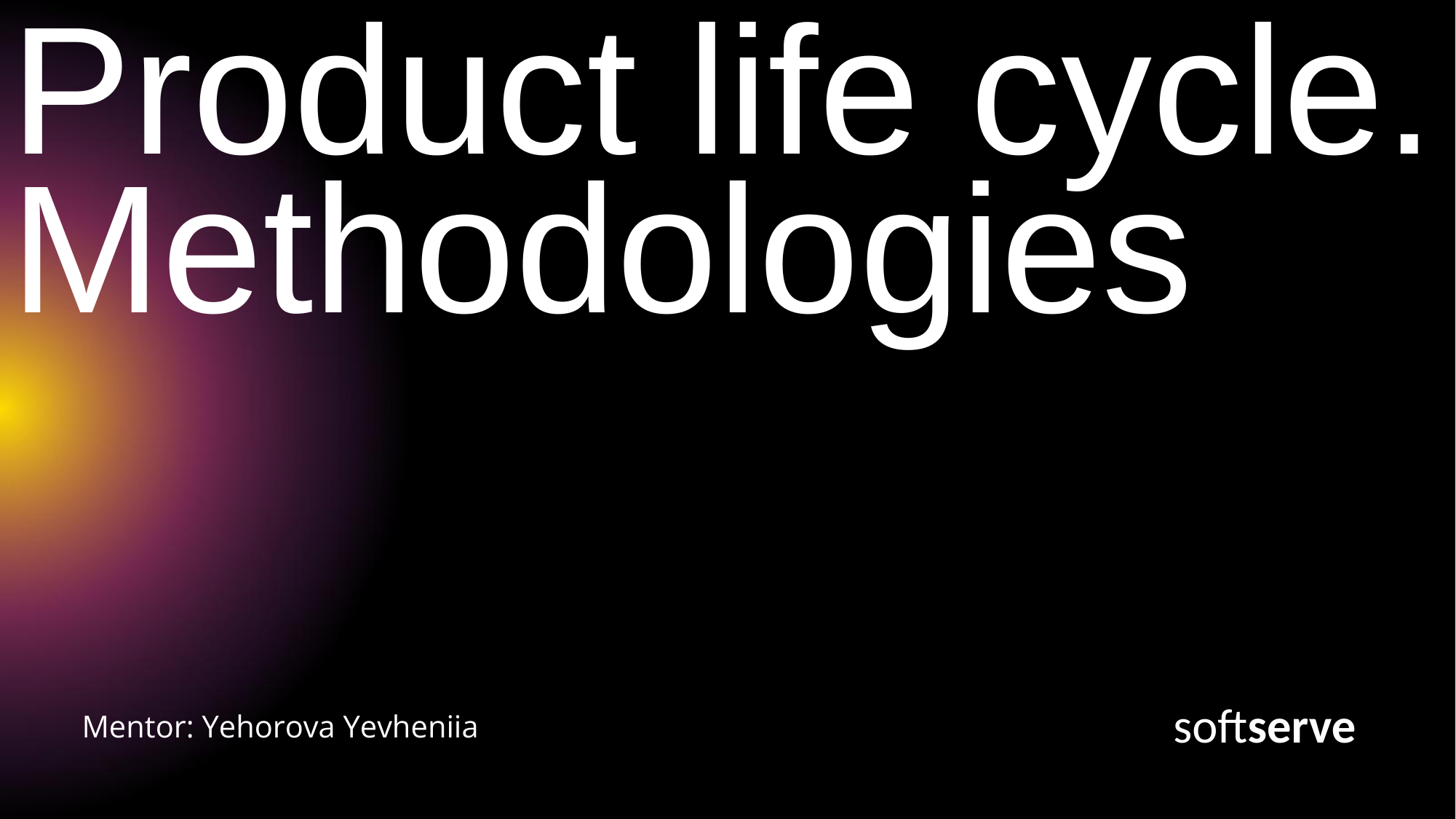

Product life cycle. Methodologies
softserve
Mentor: Yehorova Yevheniia